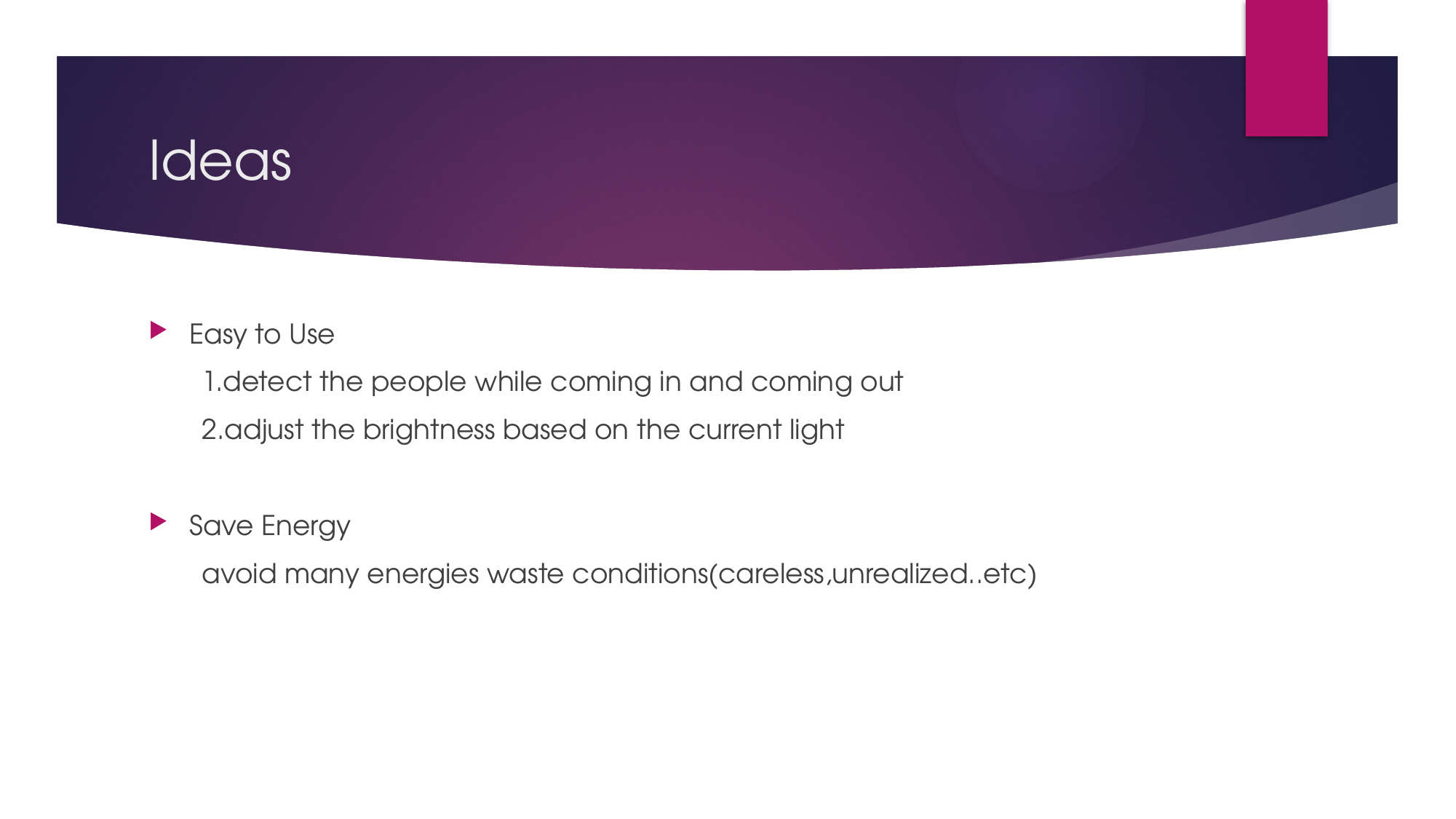

# Ideas
Easy to Use
       1.detect the people while coming in and coming out
       2.adjust the brightness based on the current light

Save Energy
       avoid many energies waste conditions(careless,unrealized..etc)